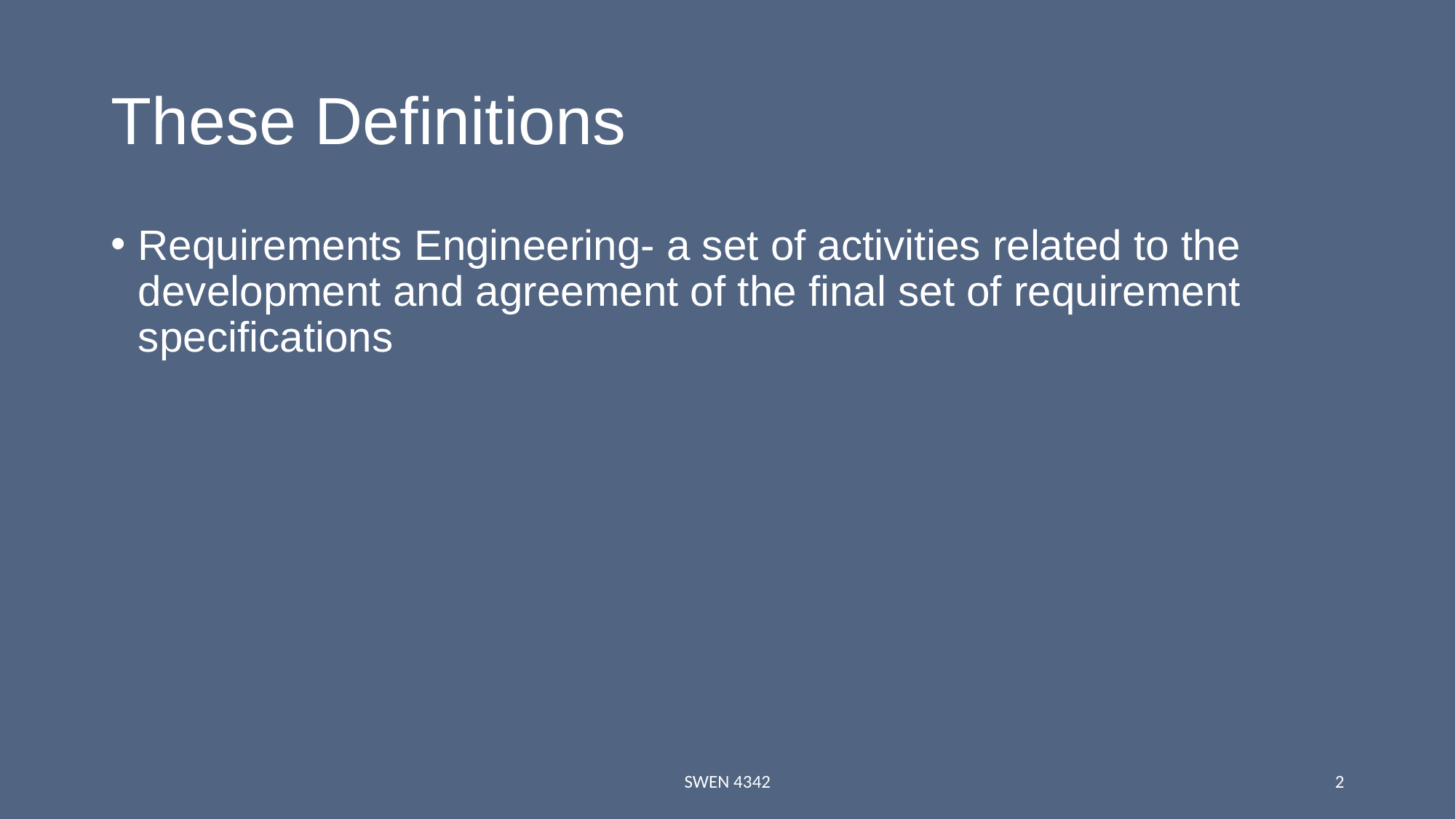

# These Definitions
Requirements Engineering- a set of activities related to the development and agreement of the final set of requirement specifications
SWEN 4342
2